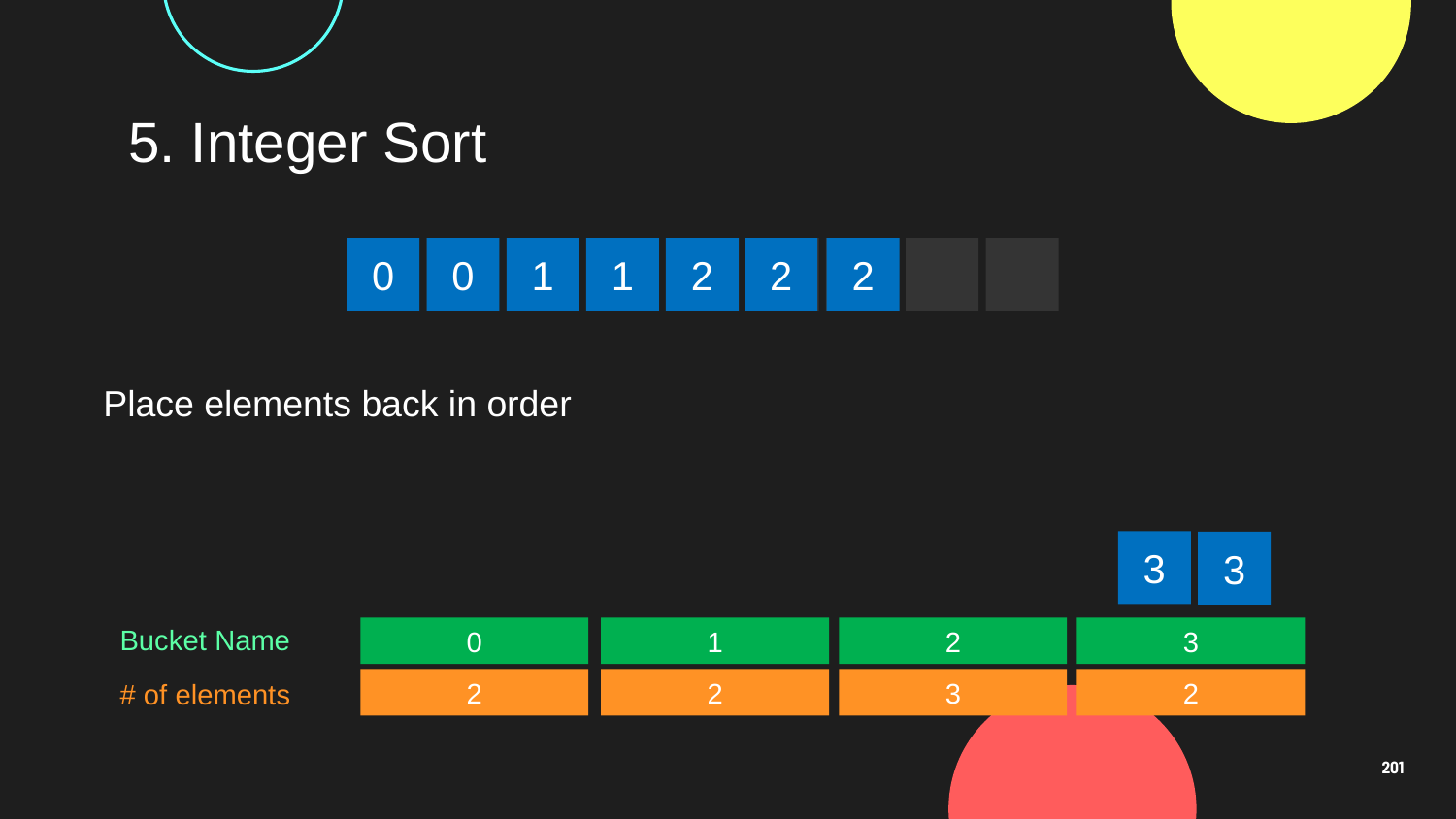

# 5. Integer Sort

0
0
1
1
2
2
2
Place elements back in order
3
3
Bucket Name
0
1
2
3
# of elements
2
2
3
2
201